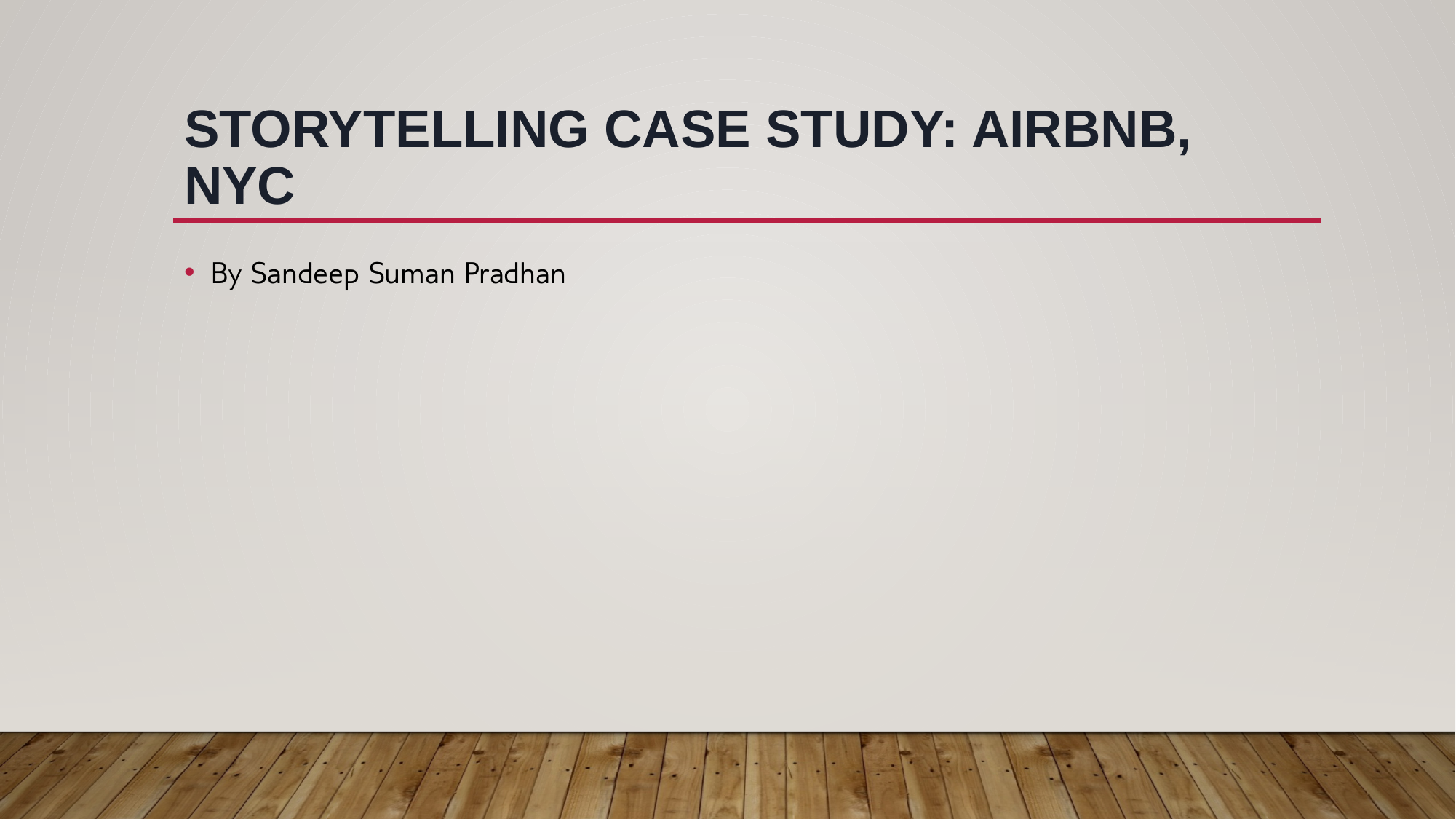

# Storytelling Case Study: Airbnb, NYC
By Sandeep Suman Pradhan